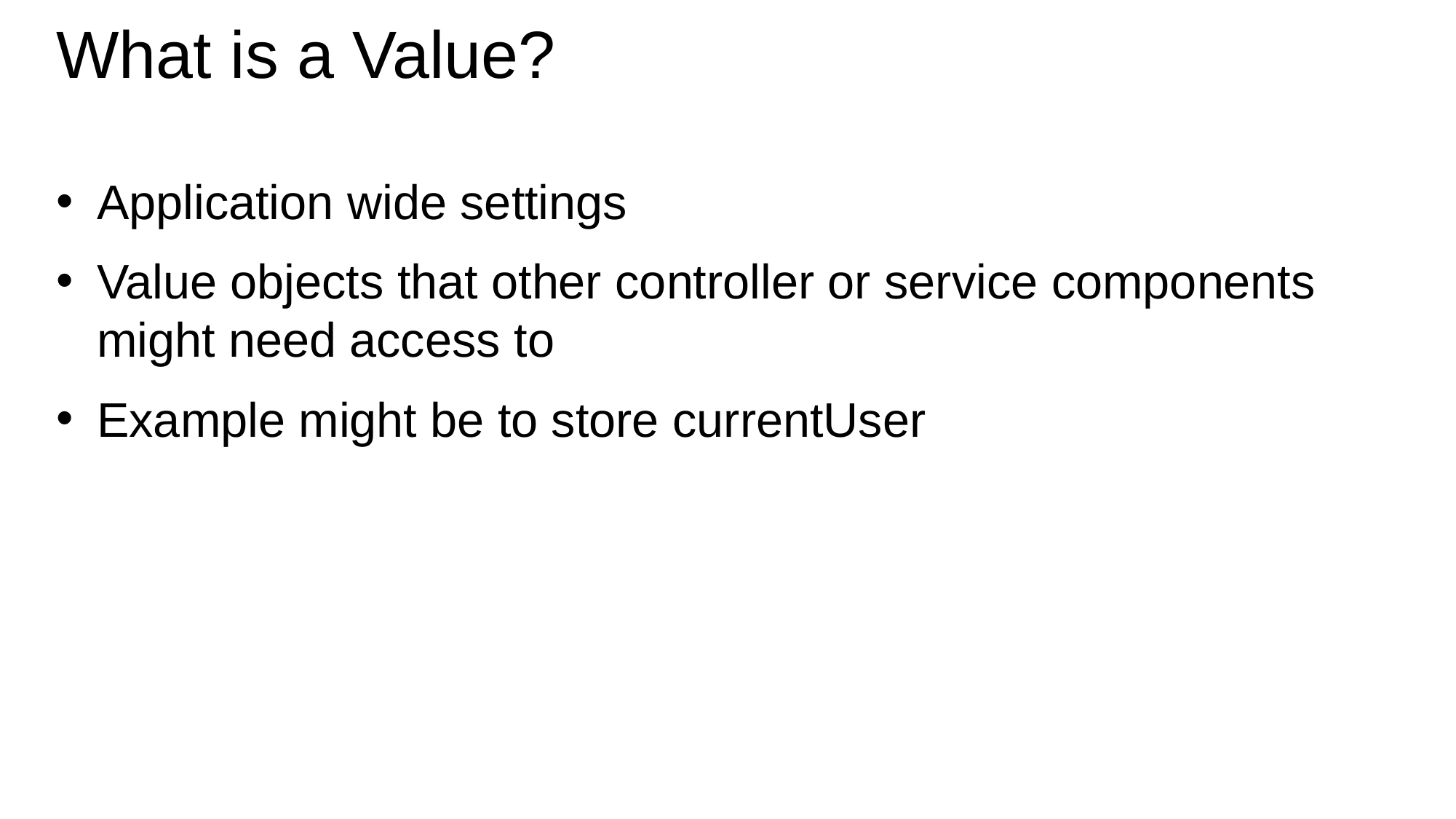

# What is a Value?
Application wide settings
Value objects that other controller or service components might need access to
Example might be to store currentUser